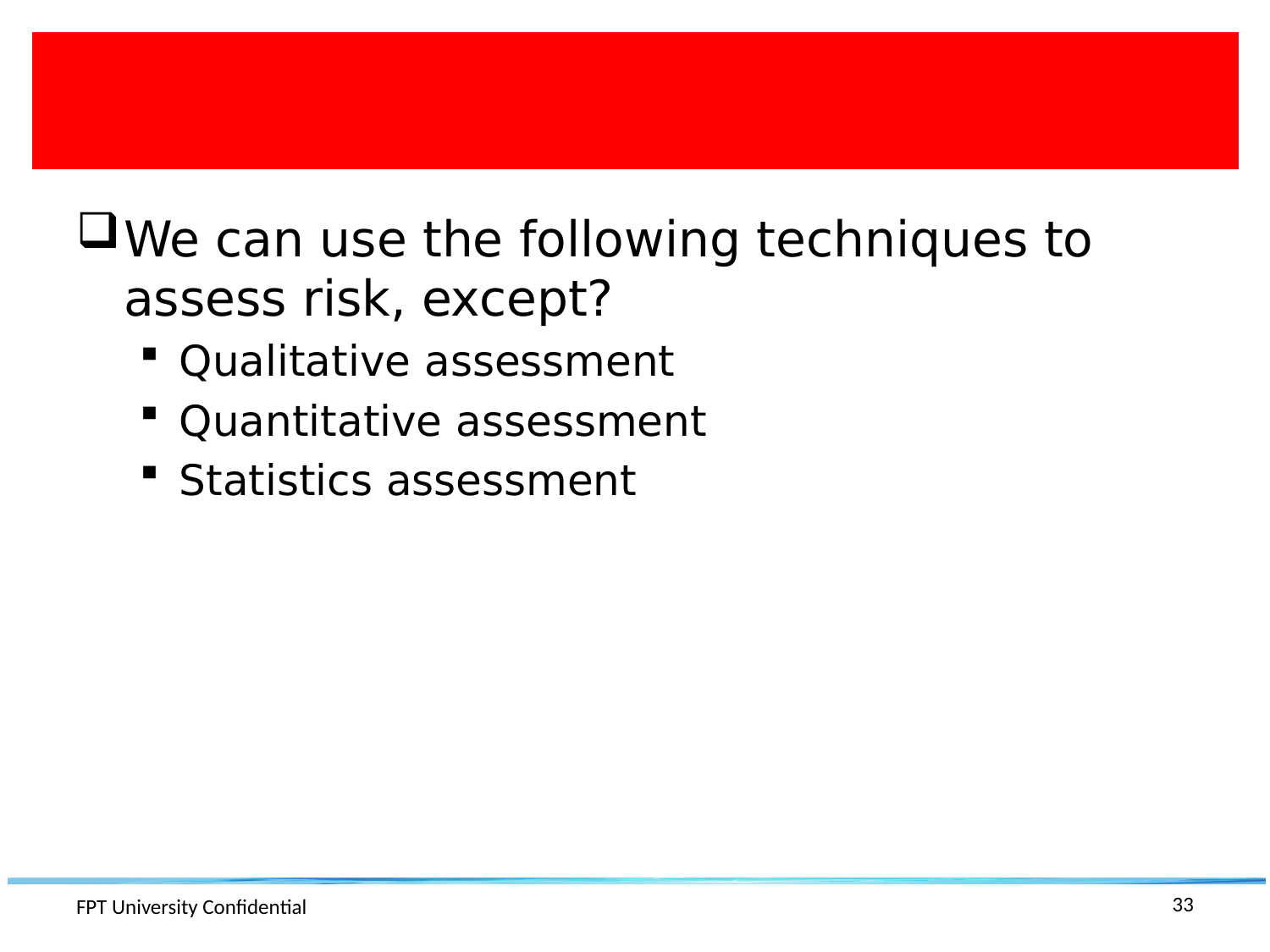

#
We can use the following techniques to assess risk, except?
Qualitative assessment
Quantitative assessment
Statistics assessment